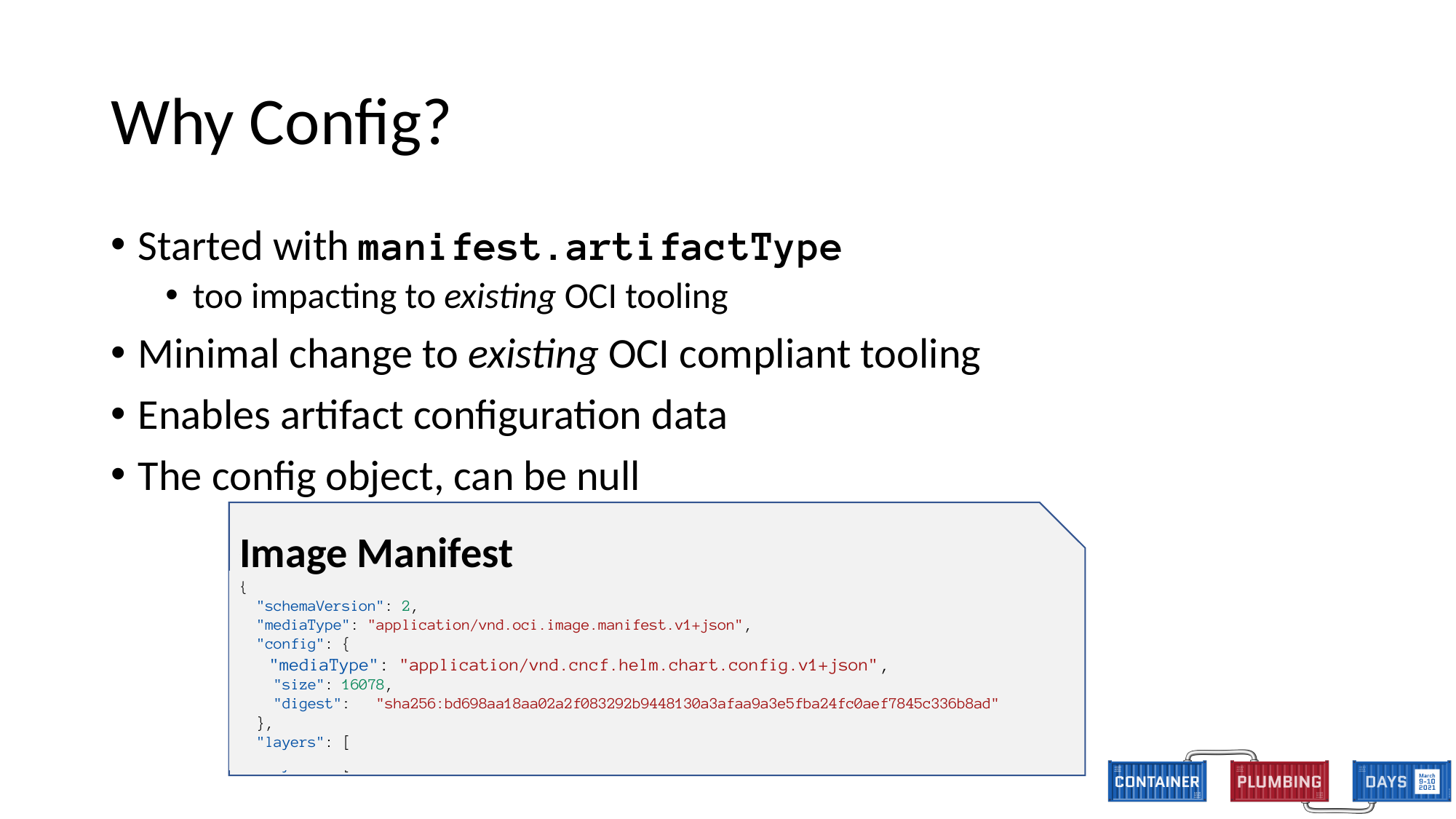

# Why Config?
Started with manifest.artifactType
too impacting to existing OCI tooling
Minimal change to existing OCI compliant tooling
Enables artifact configuration data
The config object, can be null

Image Artifact Manifest
{
  "schemaVersion": 2,
  "mediaType": "application/vnd.oci.image.manifest.v1+json",
  "artifactType": "application/vnd.cncf.helm.chart",
  "config": {
   "mediaType": "application/vnd.oci.image.config.v1+json",
    "size": 16078,
    "digest":   "sha256:bd698aa18aa02a2f083292b9448130a3afaa9a3e5fba24fc0aef7845c336b8ad"
  },
  "layers": [
Image Artifact Manifest
Image Manifest
{
  "schemaVersion": 2,
  "mediaType": "application/vnd.oci.image.manifest.v1+json",
  "config": {
   "mediaType": "application/vnd.cncf.helm.chart.config.v1+json",
    "size": 16078,
    "digest":   "sha256:bd698aa18aa02a2f083292b9448130a3afaa9a3e5fba24fc0aef7845c336b8ad"
  },
  "layers": [